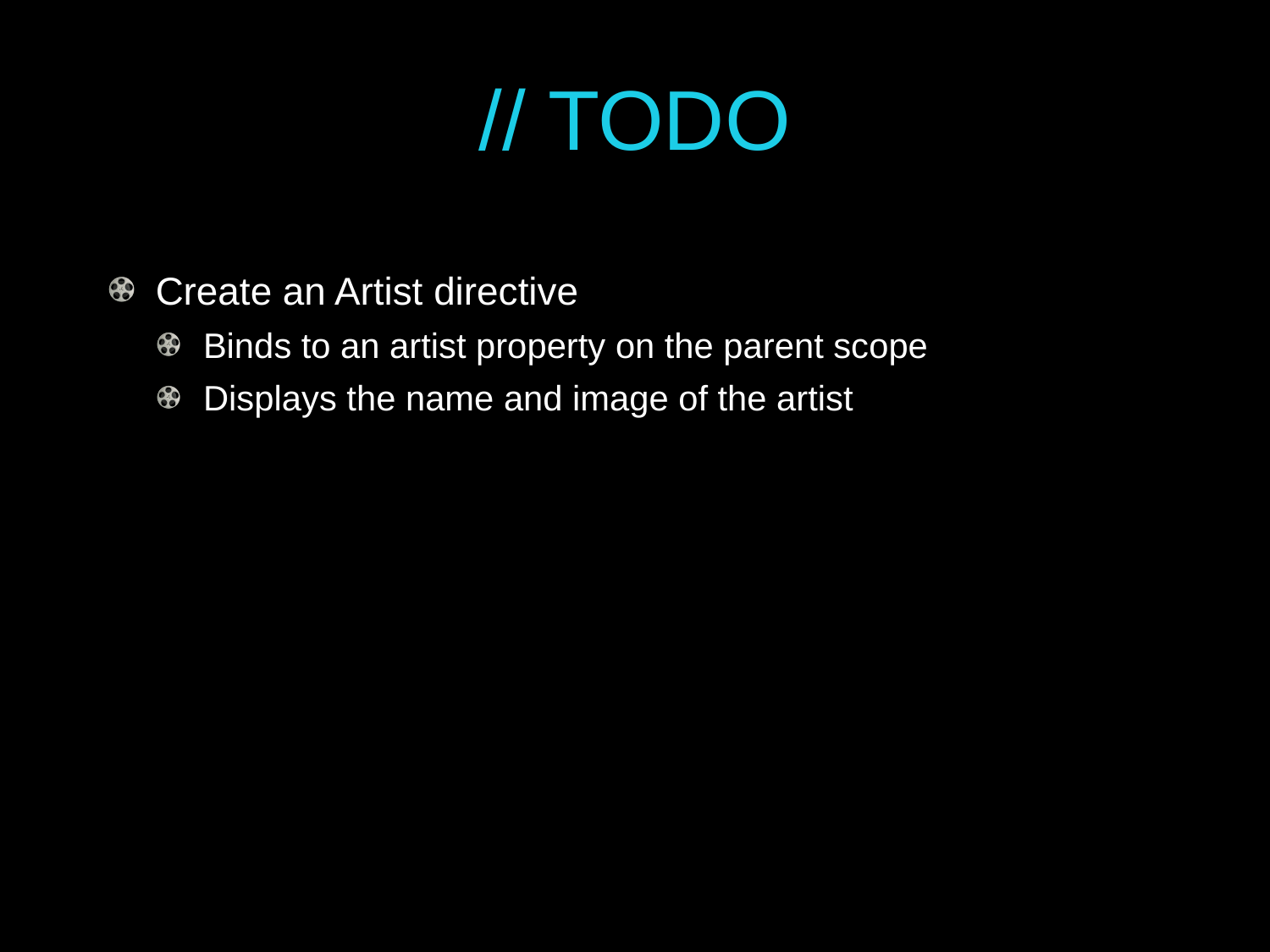

# // TODO
Create an Artist directive
Binds to an artist property on the parent scope
Displays the name and image of the artist